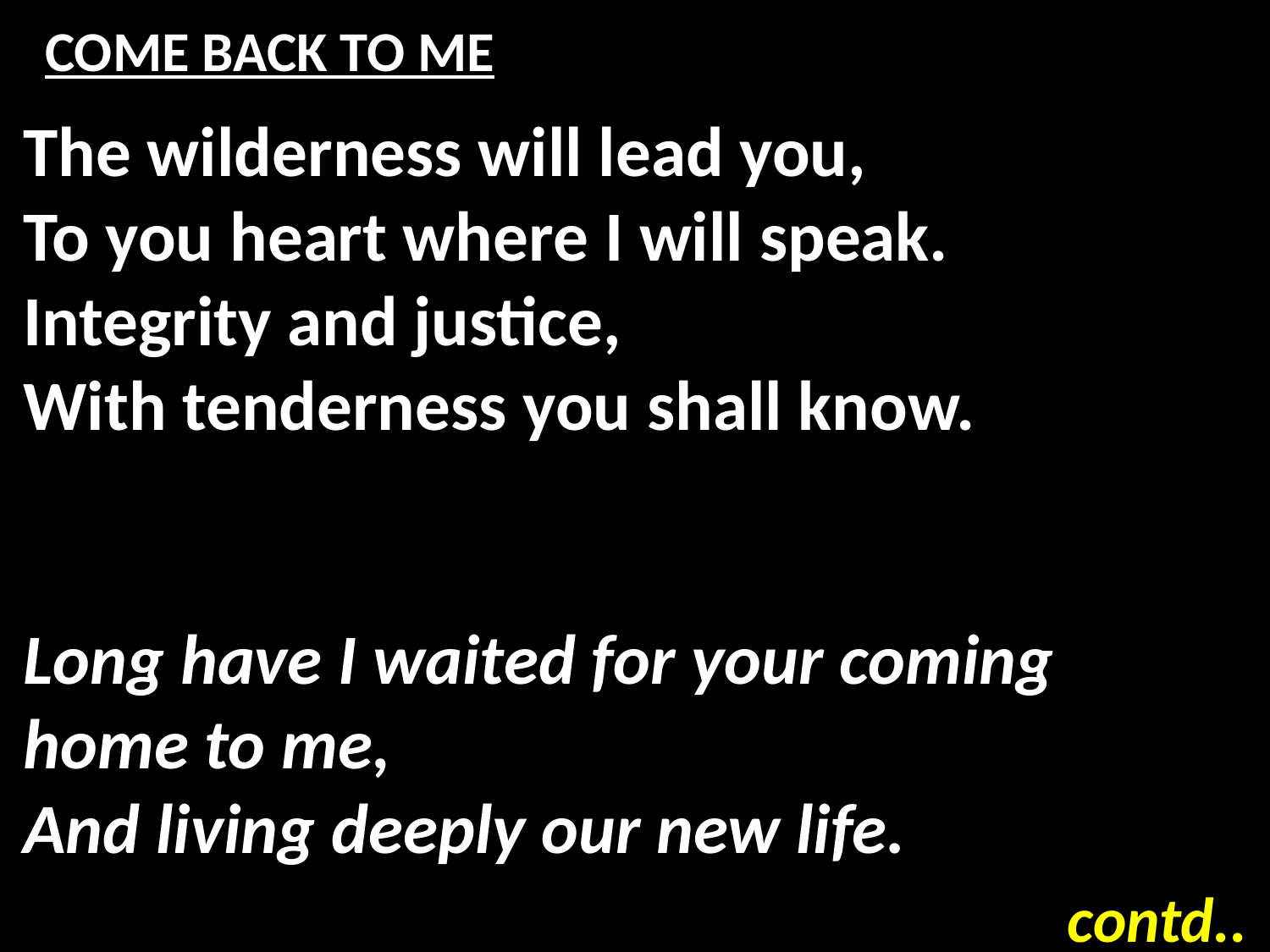

# COME BACK TO ME
The wilderness will lead you,
To you heart where I will speak.
Integrity and justice,
With tenderness you shall know.

Long have I waited for your coming
home to me,
And living deeply our new life.
contd..